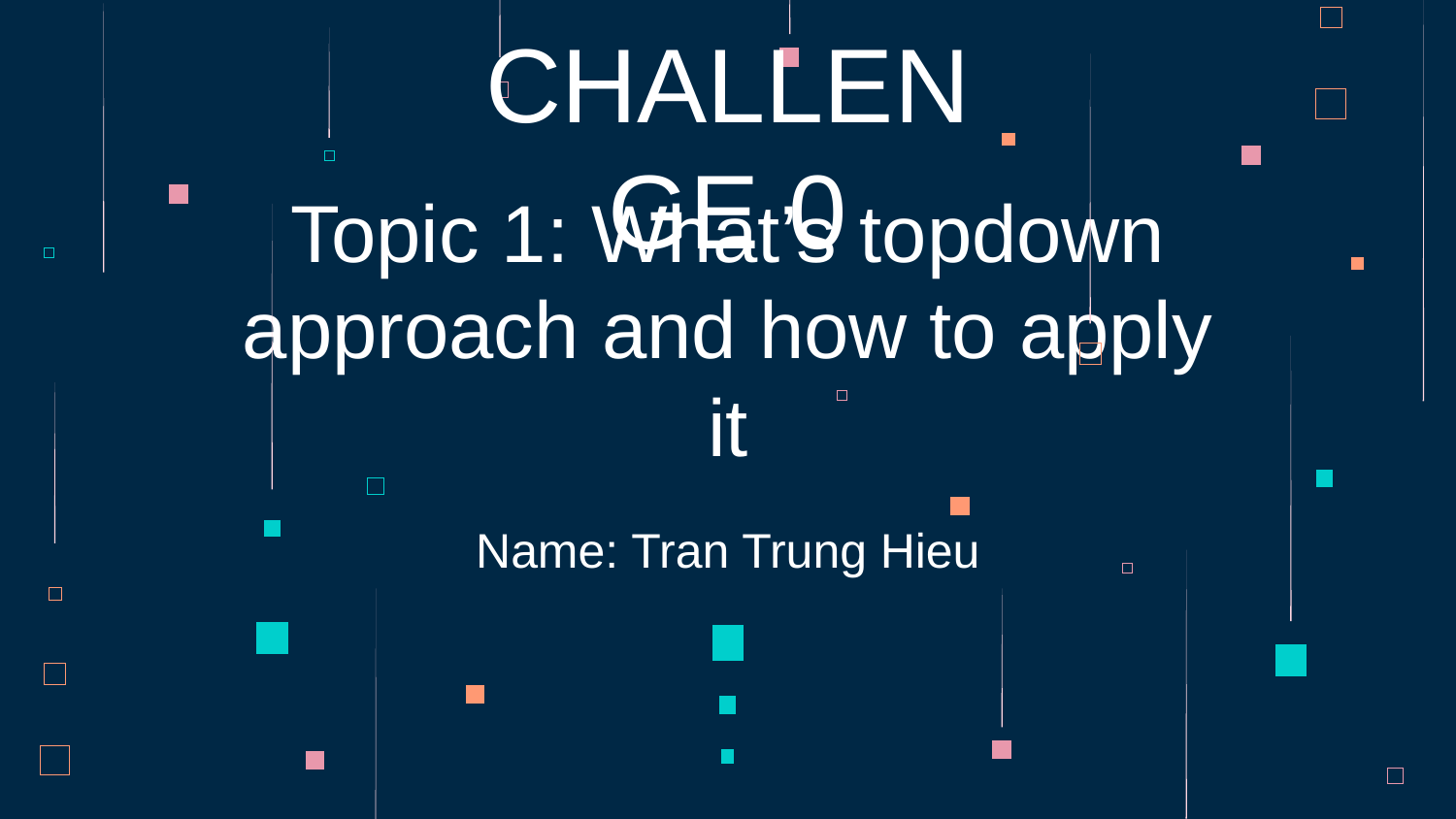

CHALLENGE 0

# Topic 1: What’s topdown approach and how to apply it

Name: Tran Trung Hieu